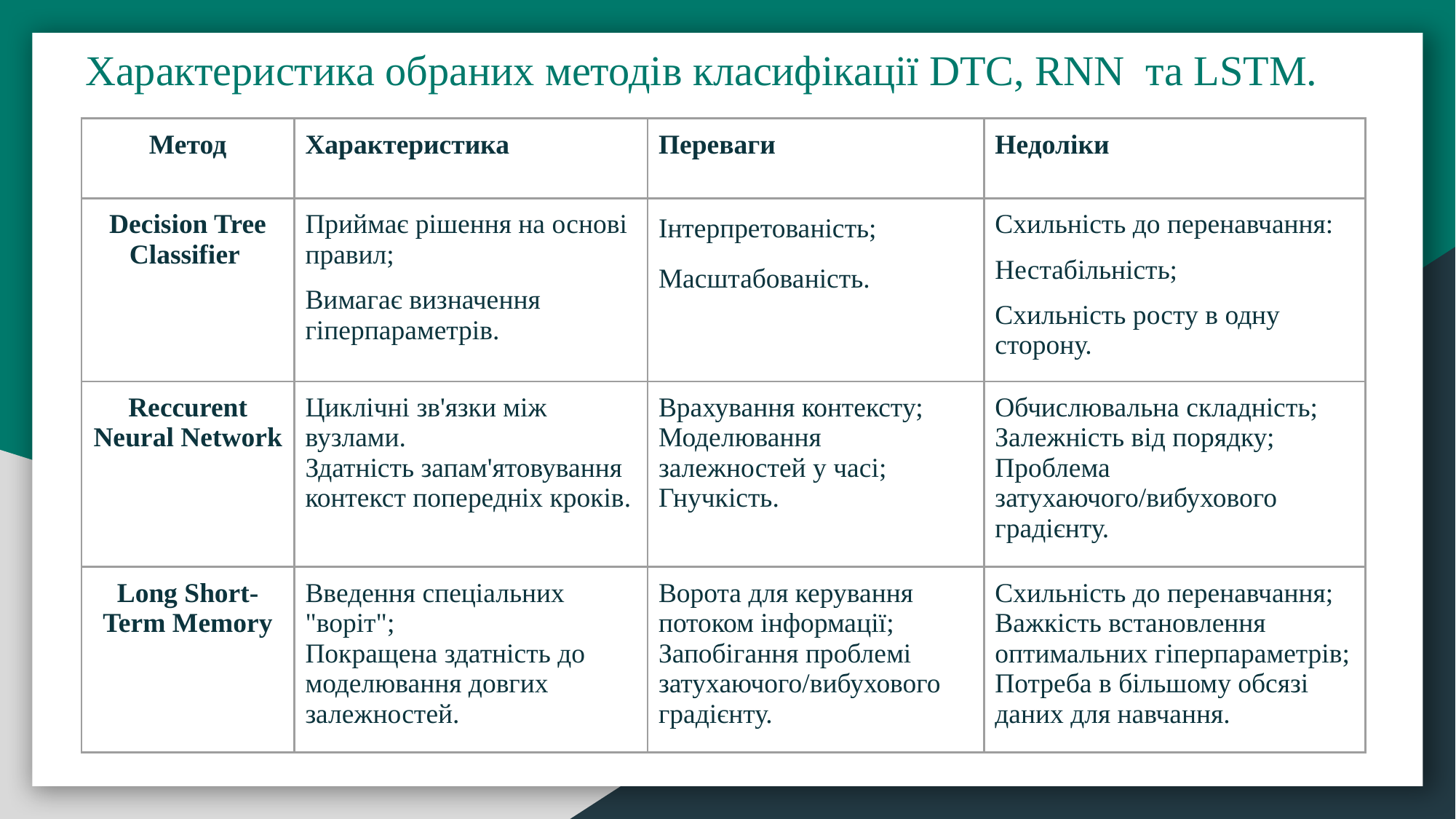

Характеристика обраних методів класифікації DTC, RNN  та LSTM.
| Метод | Характеристика | Переваги | Недоліки |
| --- | --- | --- | --- |
| Decision Tree Classifier | Приймає рішення на основі правил; Вимагає визначення гіперпараметрів. | Інтерпретованість; Масштабованість. | Схильність до перенавчання: Нестабільність; Схильність росту в одну сторону. |
| Reccurent Neural Network | Циклічні зв'язки між вузлами. Здатність запам'ятовування контекст попередніх кроків. | Врахування контексту; Моделювання залежностей у часі; Гнучкість. | Обчислювальна складність; Залежність від порядку; Проблема затухаючого/вибухового градієнту. |
| Long Short-Term Memory | Введення спеціальних "воріт"; Покращена здатність до моделювання довгих залежностей. | Ворота для керування потоком інформації; Запобігання проблемі затухаючого/вибухового градієнту. | Схильність до перенавчання; Важкість встановлення оптимальних гіперпараметрів; Потреба в більшому обсязі даних для навчання. |